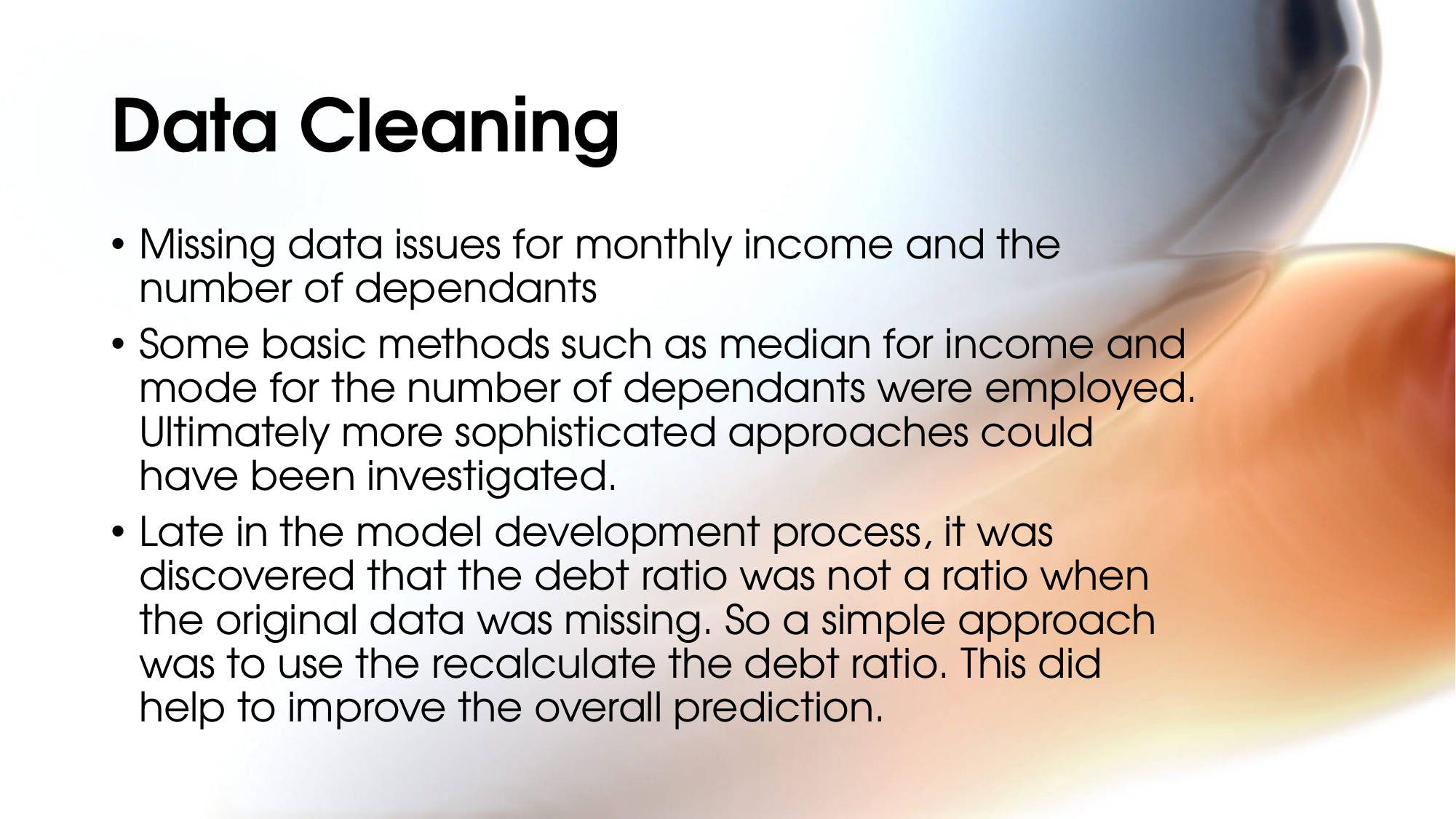

# Data Cleaning
Missing data issues for monthly income and the number of dependants
Some basic methods such as median for income and mode for the number of dependants were employed. Ultimately more sophisticated approaches could have been investigated.
Late in the model development process, it was discovered that the debt ratio was not a ratio when the original data was missing. So a simple approach was to use the recalculate the debt ratio. This did help to improve the overall prediction.